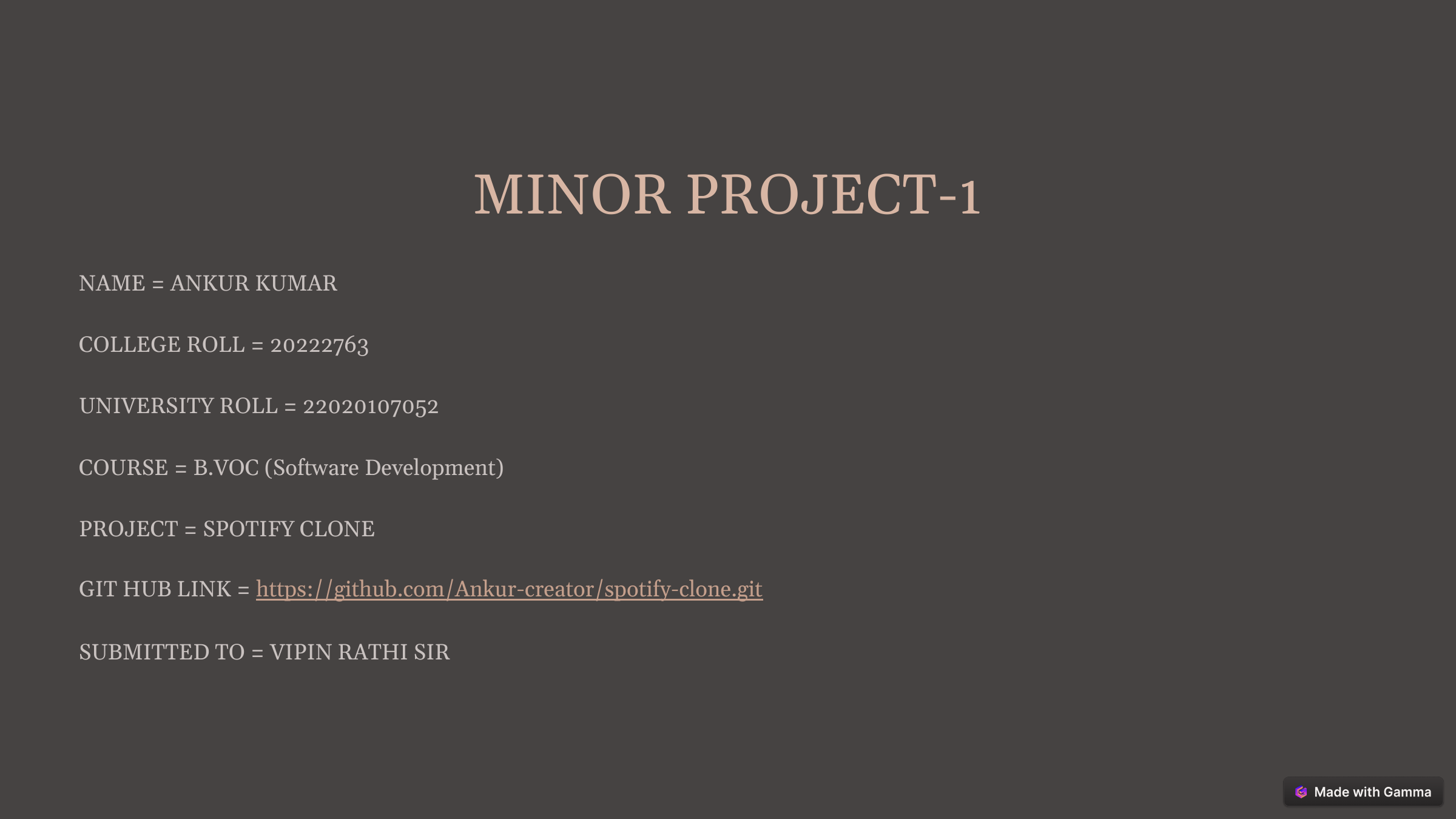

MINOR PROJECT-1
NAME = ANKUR KUMAR
COLLEGE ROLL = 20222763
UNIVERSITY ROLL = 22020107052
COURSE = B.VOC (Software Development)
PROJECT = SPOTIFY CLONE
GIT HUB LINK = https://github.com/Ankur-creator/spotify-clone.git
SUBMITTED TO = VIPIN RATHI SIR